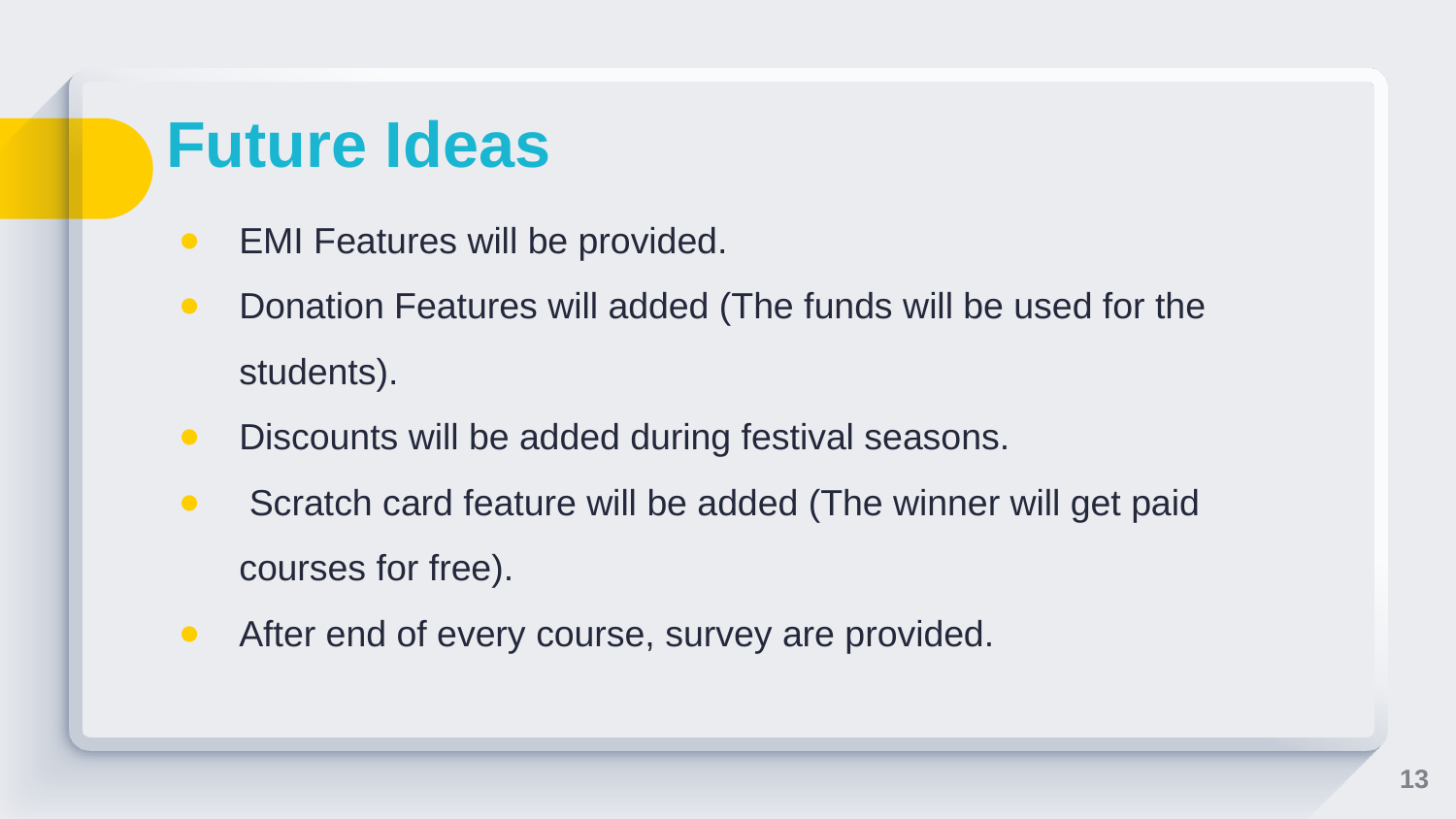

# Future Ideas
EMI Features will be provided.
Donation Features will added (The funds will be used for the students).
Discounts will be added during festival seasons.
 Scratch card feature will be added (The winner will get paid courses for free).
After end of every course, survey are provided.

13